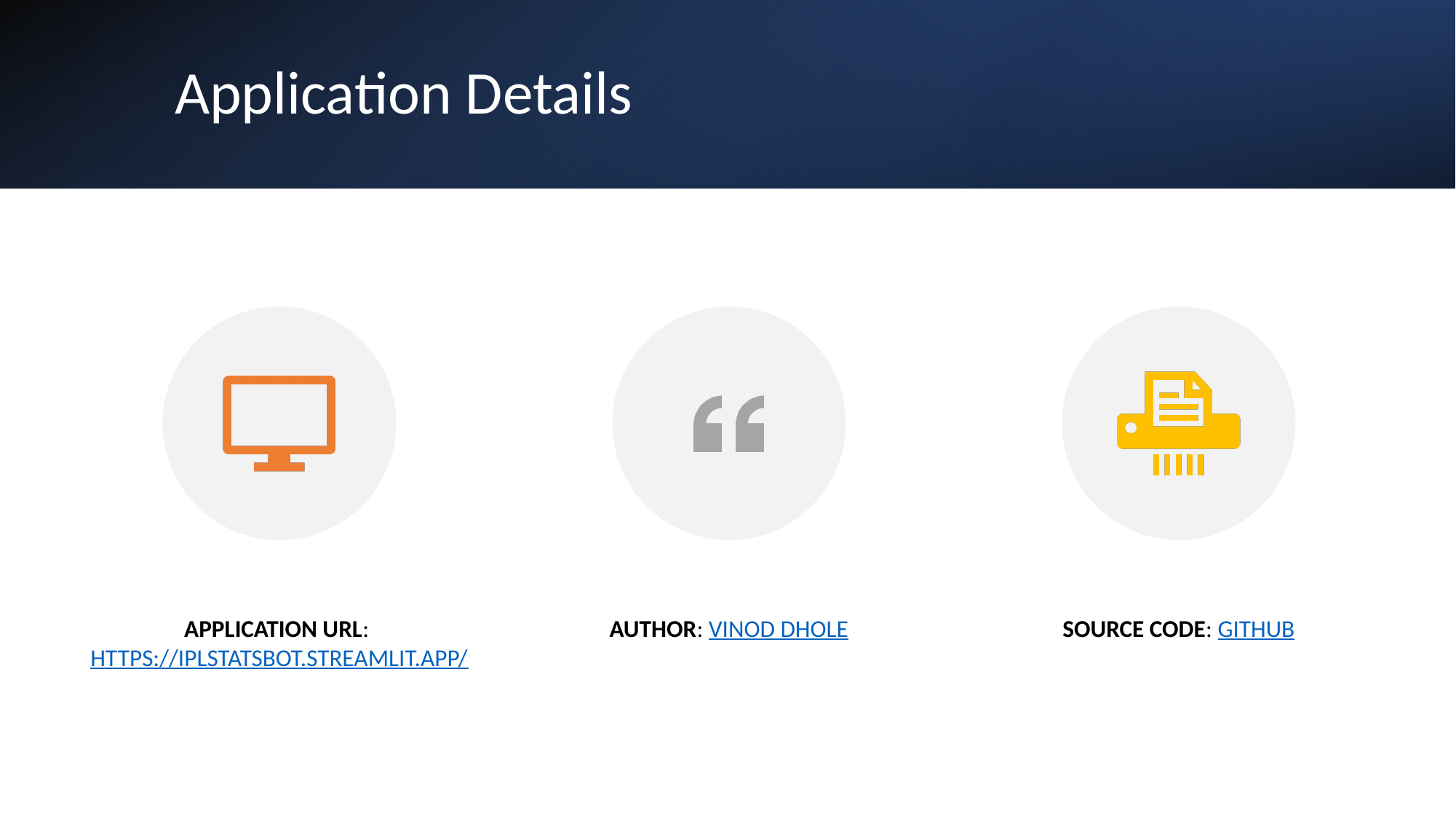

# Application Details
Application URL: https://iplstatsbot.streamlit.app/
Author: Vinod Dhole
Source Code: GitHub